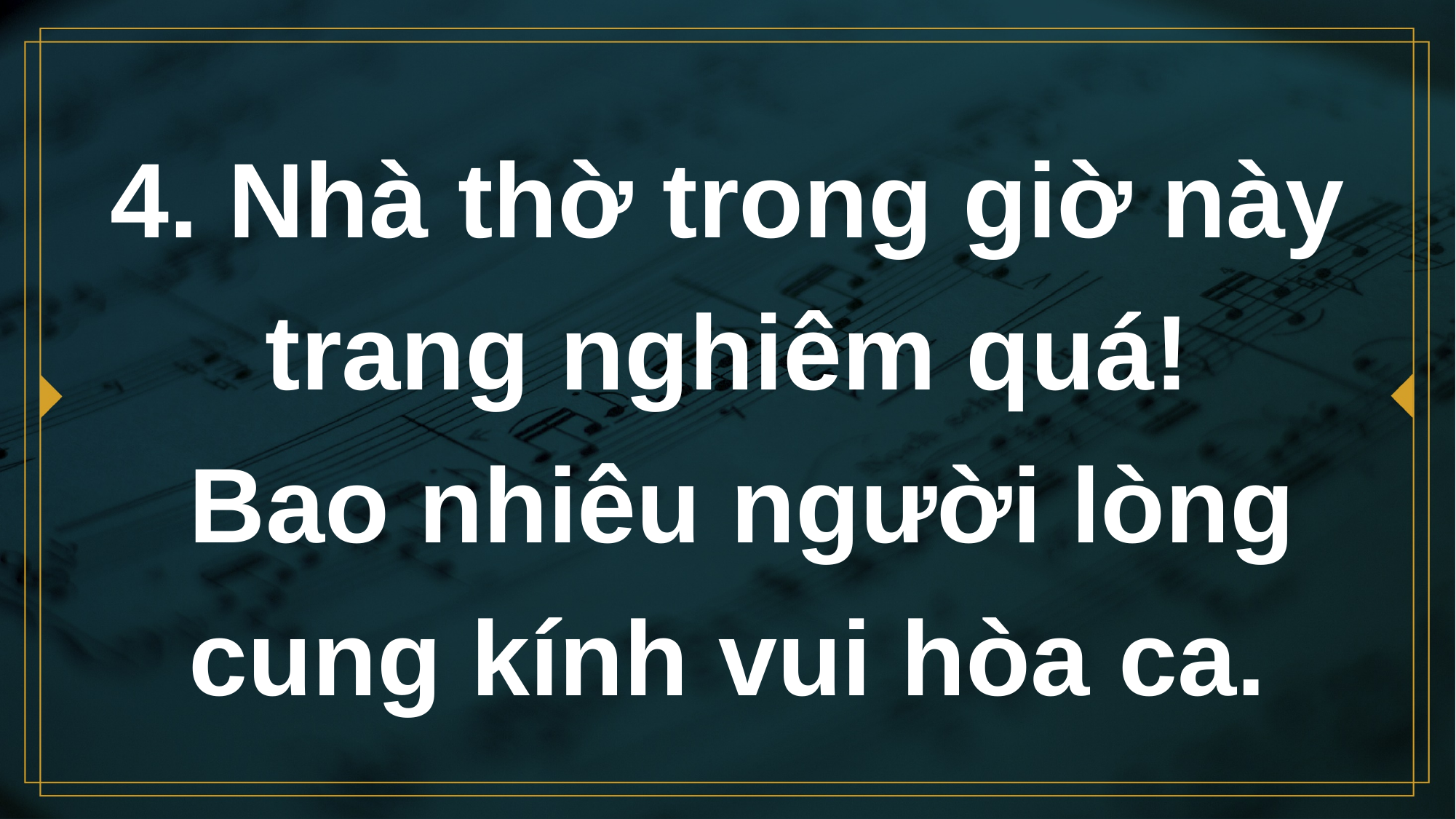

# 4. Nhà thờ trong giờ này trang nghiêm quá! Bao nhiêu người lòng cung kính vui hòa ca.